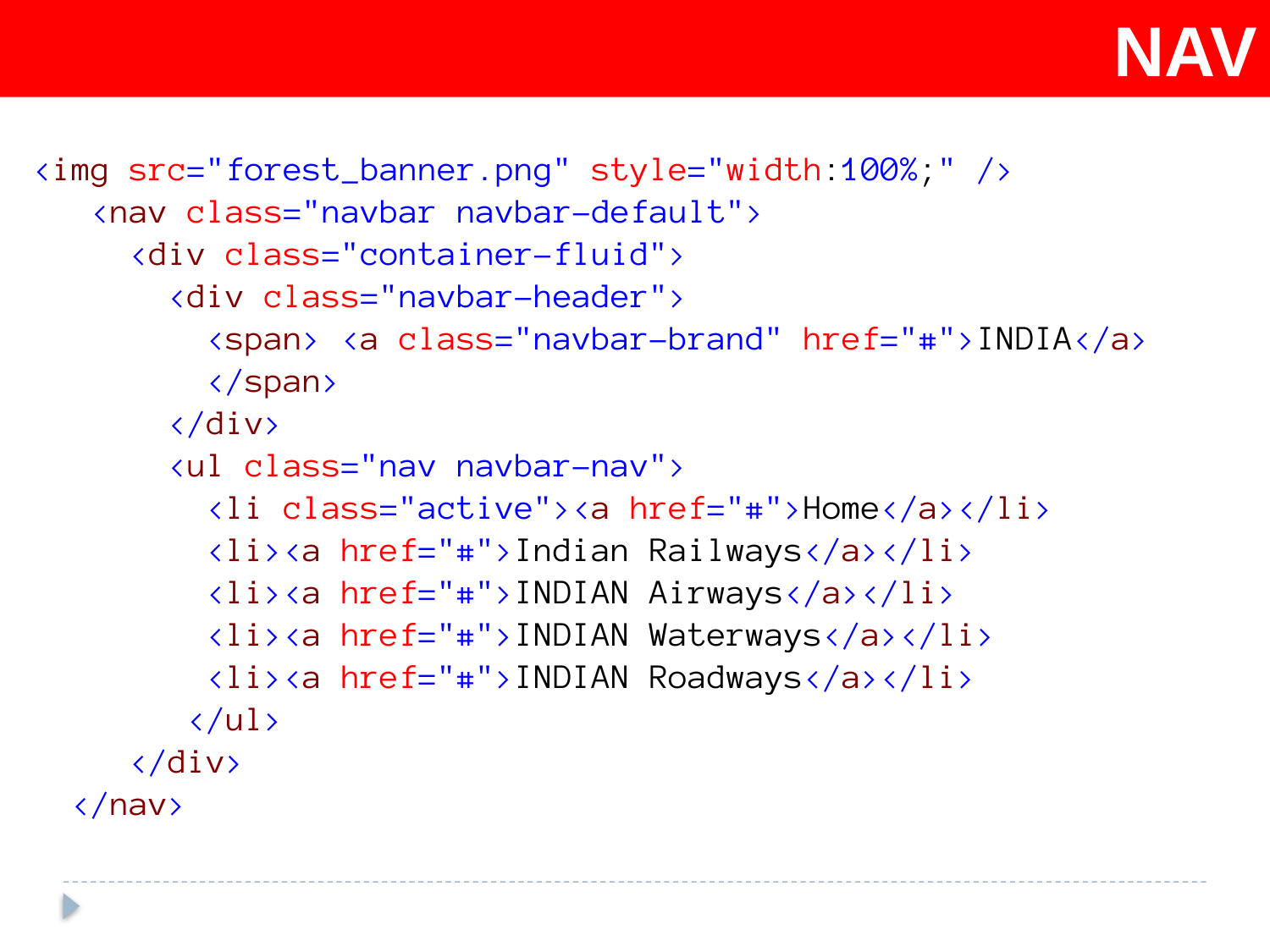

NAV
<img src="forest_banner.png" style="width:100%;" />
   <nav class="navbar navbar-default">
     <div class="container-fluid">
       <div class="navbar-header">
         <span> <a class="navbar-brand" href="#">INDIA</a>
         </span>
       </div>
       <ul class="nav navbar-nav">
         <li class="active"><a href="#">Home</a></li>
         <li><a href="#">Indian Railways</a></li>
         <li><a href="#">INDIAN Airways</a></li>
         <li><a href="#">INDIAN Waterways</a></li>
         <li><a href="#">INDIAN Roadways</a></li>
        </ul>
     </div>
  </nav>